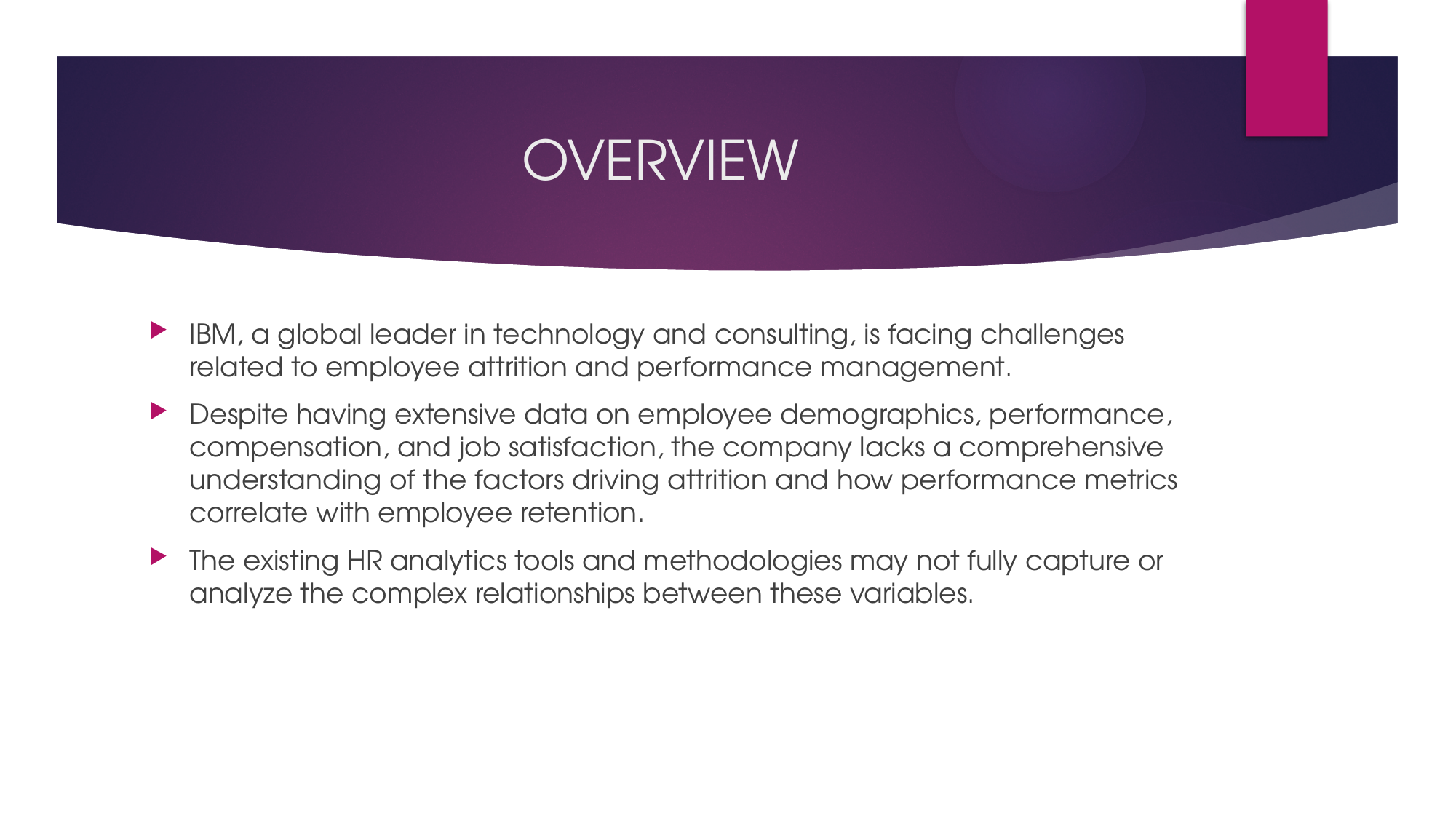

# OVERVIEW
IBM, a global leader in technology and consulting, is facing challenges related to employee attrition and performance management.
Despite having extensive data on employee demographics, performance, compensation, and job satisfaction, the company lacks a comprehensive understanding of the factors driving attrition and how performance metrics correlate with employee retention.
The existing HR analytics tools and methodologies may not fully capture or analyze the complex relationships between these variables.